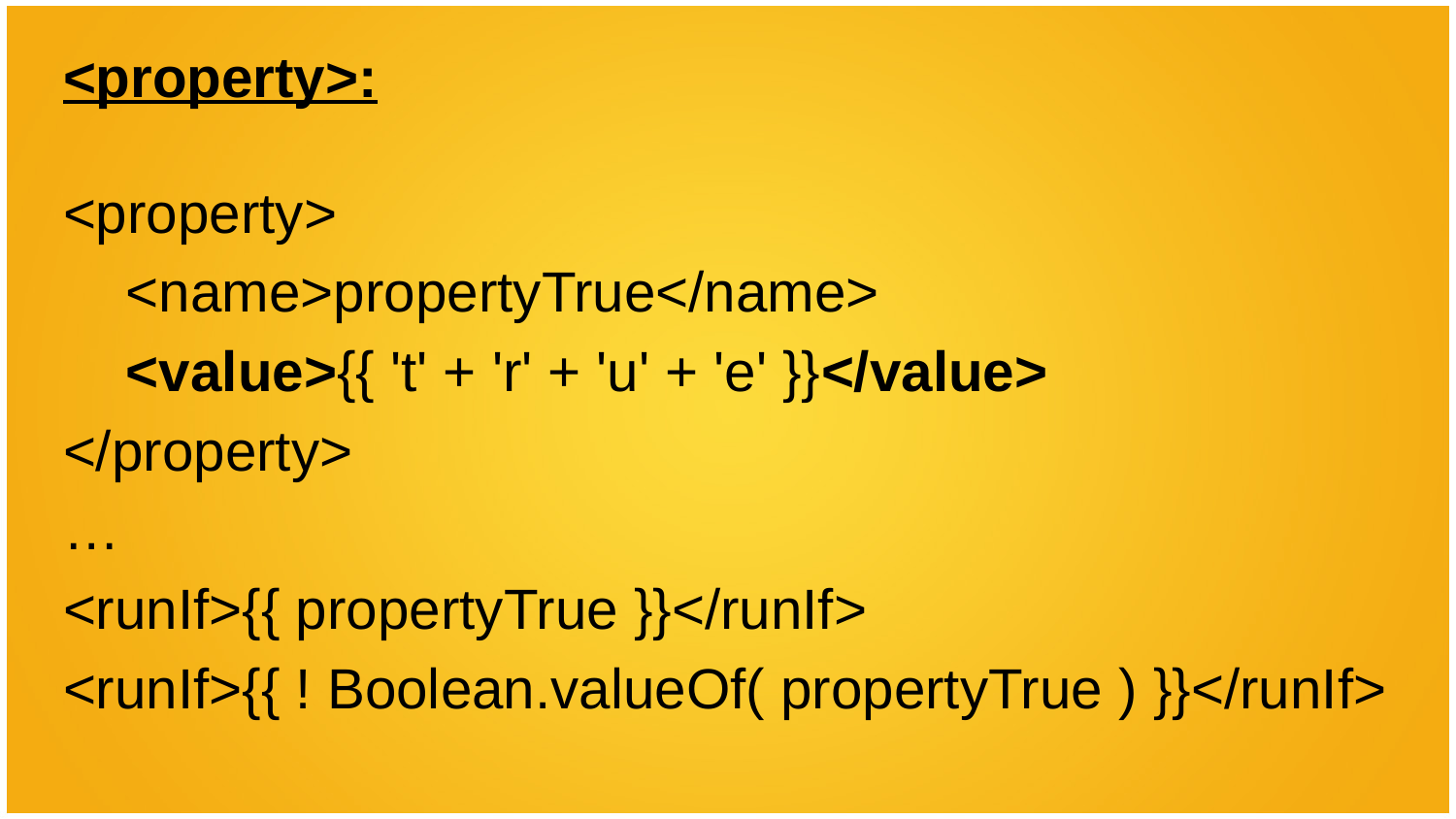

<property>:

<property>
    <name>propertyTrue</name>
    <value>{{ 't' + 'r' + 'u' + 'e' }}</value>
</property>
…
<runIf>{{ propertyTrue }}</runIf>
<runIf>{{ ! Boolean.valueOf( propertyTrue ) }}</runIf>